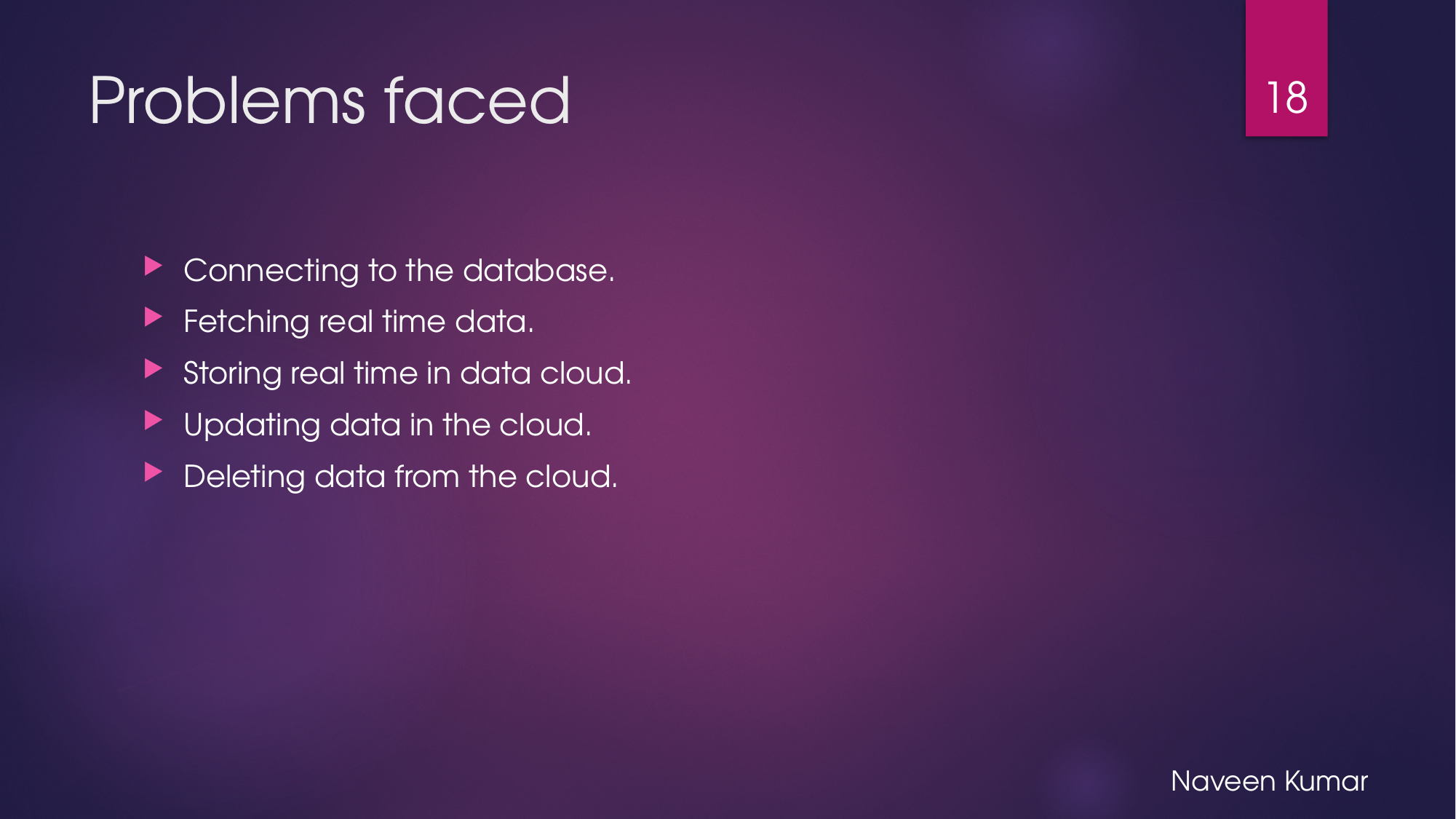

18
# Problems faced
Connecting to the database.
Fetching real time data.
Storing real time in data cloud.
Updating data in the cloud.
Deleting data from the cloud.
Naveen Kumar